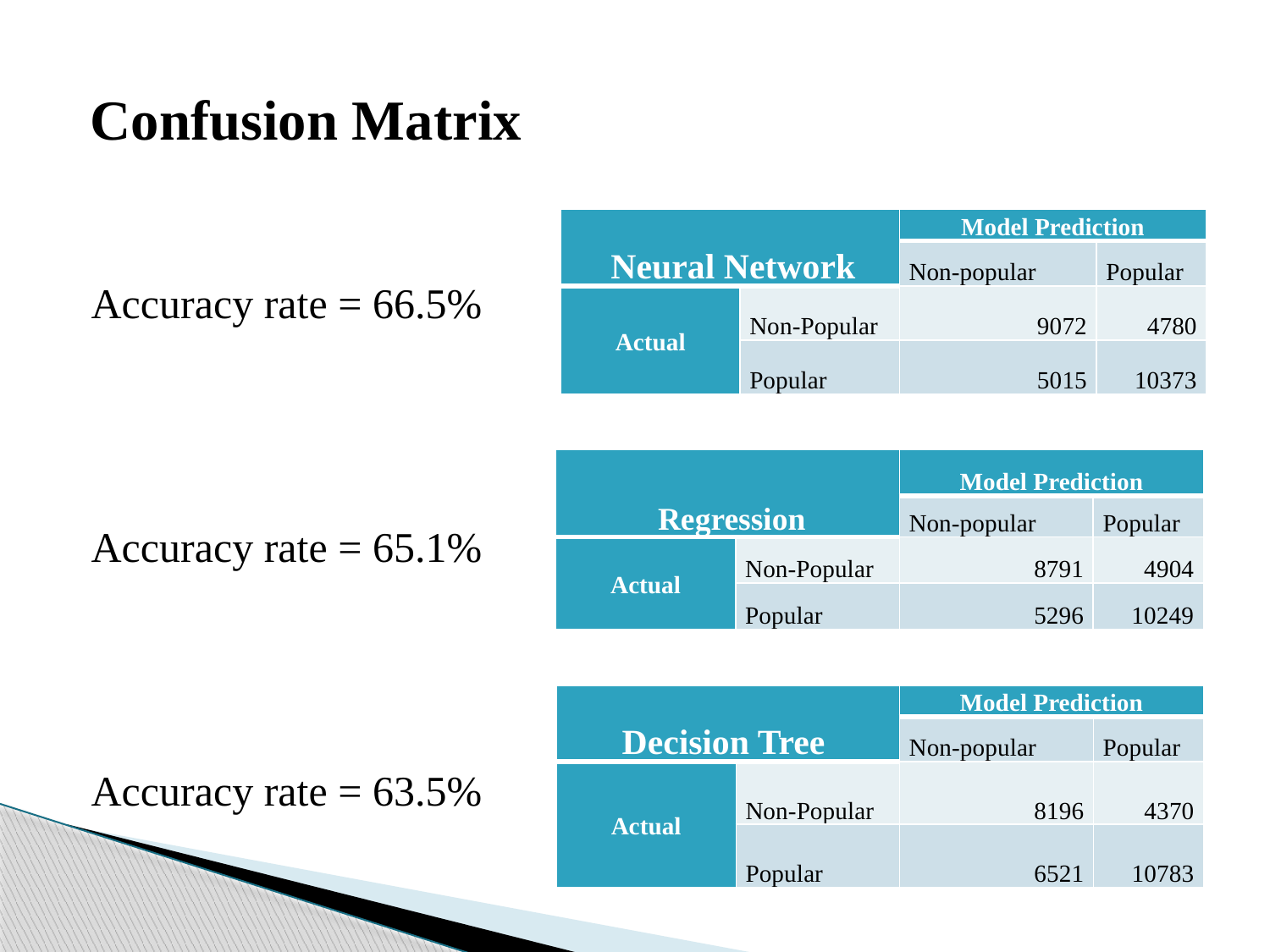

# Confusion Matrix

Accuracy rate = 66.5%

Accuracy rate = 65.1%

Accuracy rate = 63.5%

| Neural Network |  | Model Prediction |  |
| --- | --- | --- | --- |
|  |  | Non-popular | Popular |
| Actual | Non-Popular | 9072 | 4780 |
|  | Popular | 5015 | 10373 |
| Regression |  | Model Prediction |  |
| --- | --- | --- | --- |
|  |  | Non-popular | Popular |
| Actual | Non-Popular | 8791 | 4904 |
|  | Popular | 5296 | 10249 |
| Decision Tree |  | Model Prediction |  |
| --- | --- | --- | --- |
|  |  | Non-popular | Popular |
| Actual | Non-Popular | 8196 | 4370 |
|  | Popular | 6521 | 10783 |